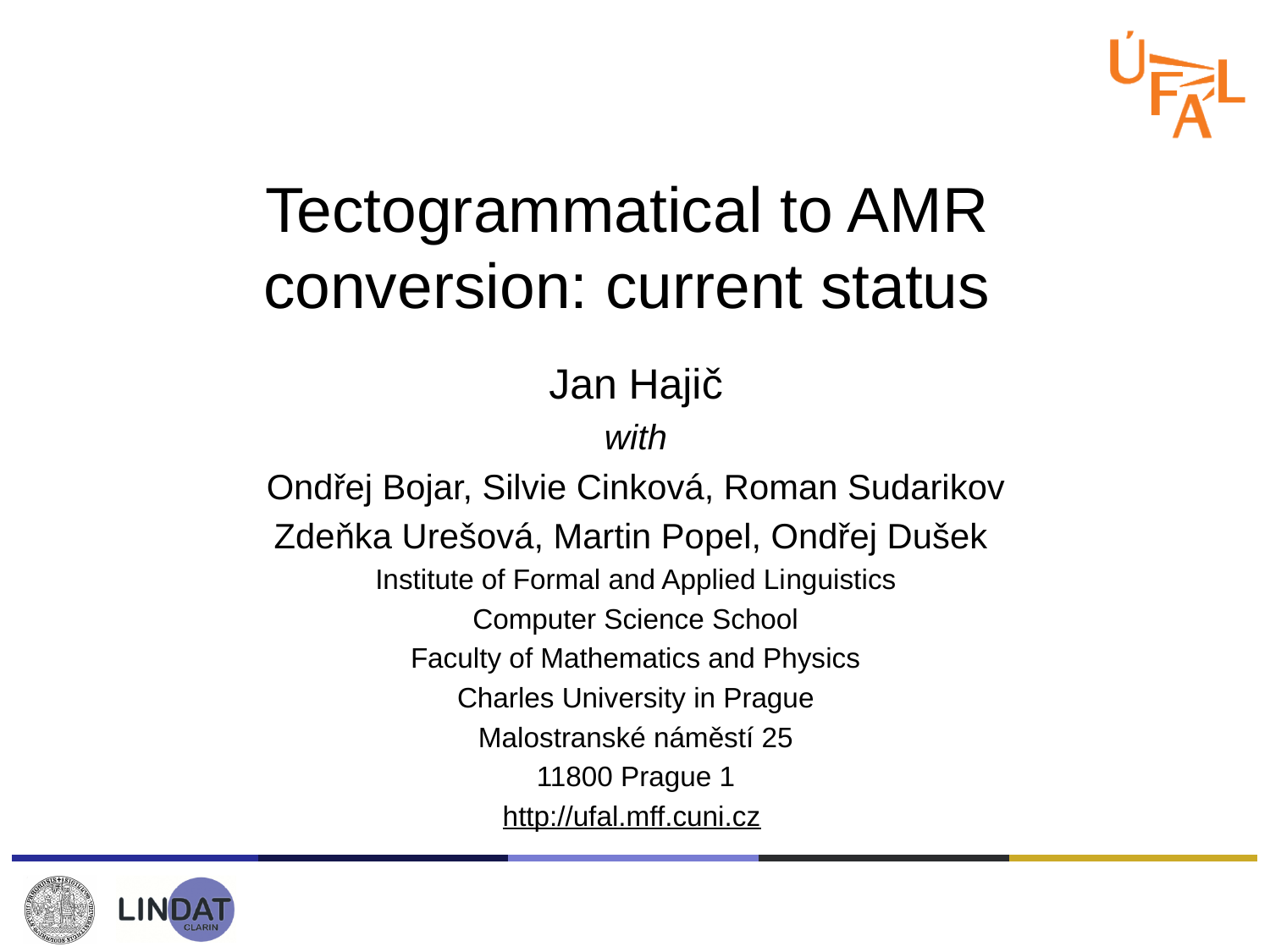

# Tectogrammatical to AMR conversion: current status
Jan Hajič
with
Ondřej Bojar, Silvie Cinková, Roman Sudarikov
Zdeňka Urešová, Martin Popel, Ondřej Dušek
Institute of Formal and Applied Linguistics
Computer Science School
Faculty of Mathematics and Physics
Charles University in Prague
Malostranské náměstí 25
11800 Prague 1
http://ufal.mff.cuni.cz